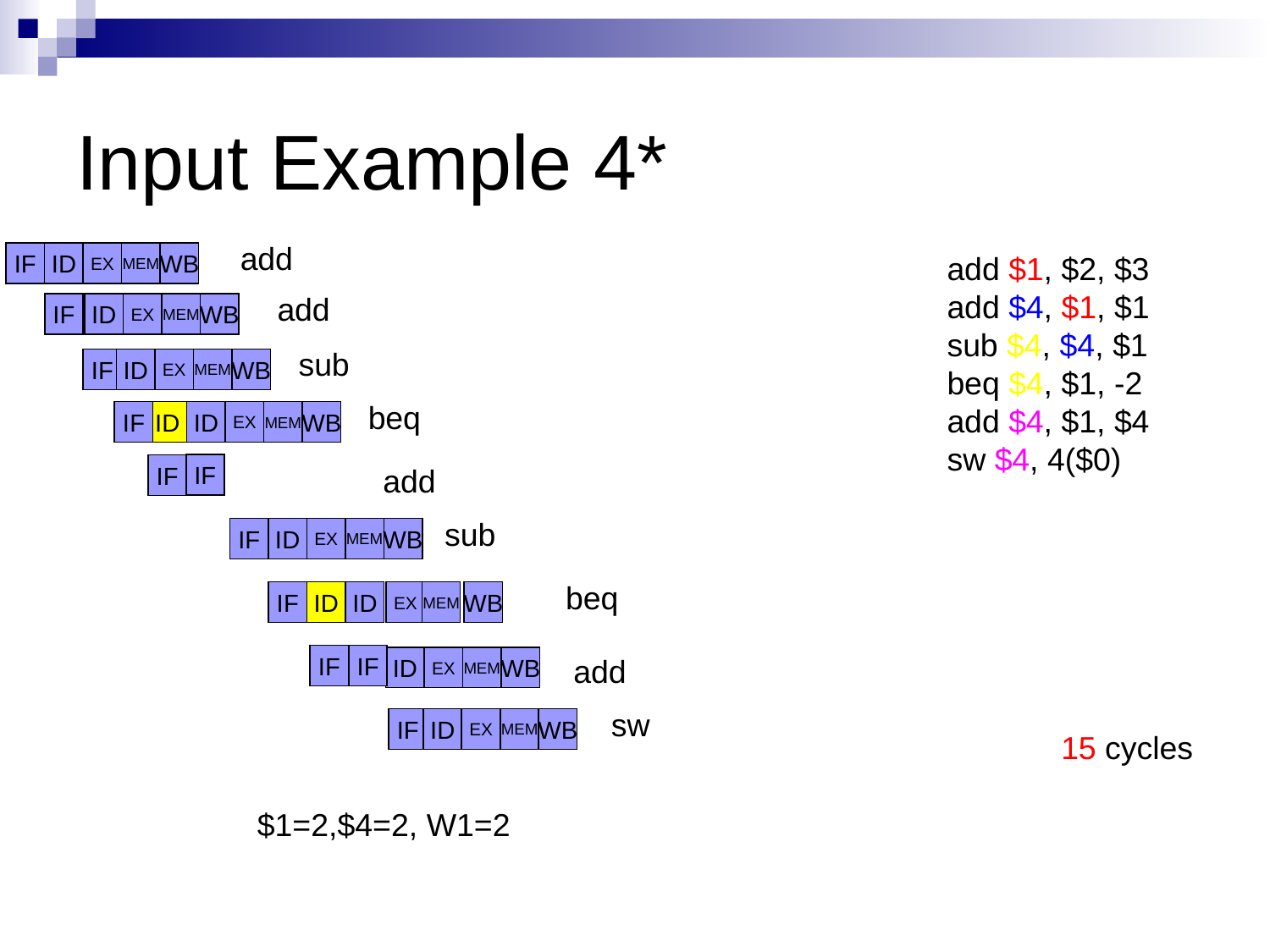

# Input Example 4*
add
IF
ID
EX
MEM
WB
add $1, $2, $3
add $4, $1, $1
sub $4, $4, $1
beq $4, $1, -2
add $4, $1, $4
sw $4, 4($0)
add
IF
ID
EX
MEM
WB
sub
IF
ID
EX
MEM
WB
beq
IF
ID
ID
EX
MEM
WB
IF
IF
add
sub
IF
ID
EX
MEM
WB
beq
IF
ID
ID
EX
MEM
WB
IF
IF
add
ID
EX
MEM
WB
sw
IF
ID
EX
MEM
WB
15 cycles
$1=2,$4=2, W1=2